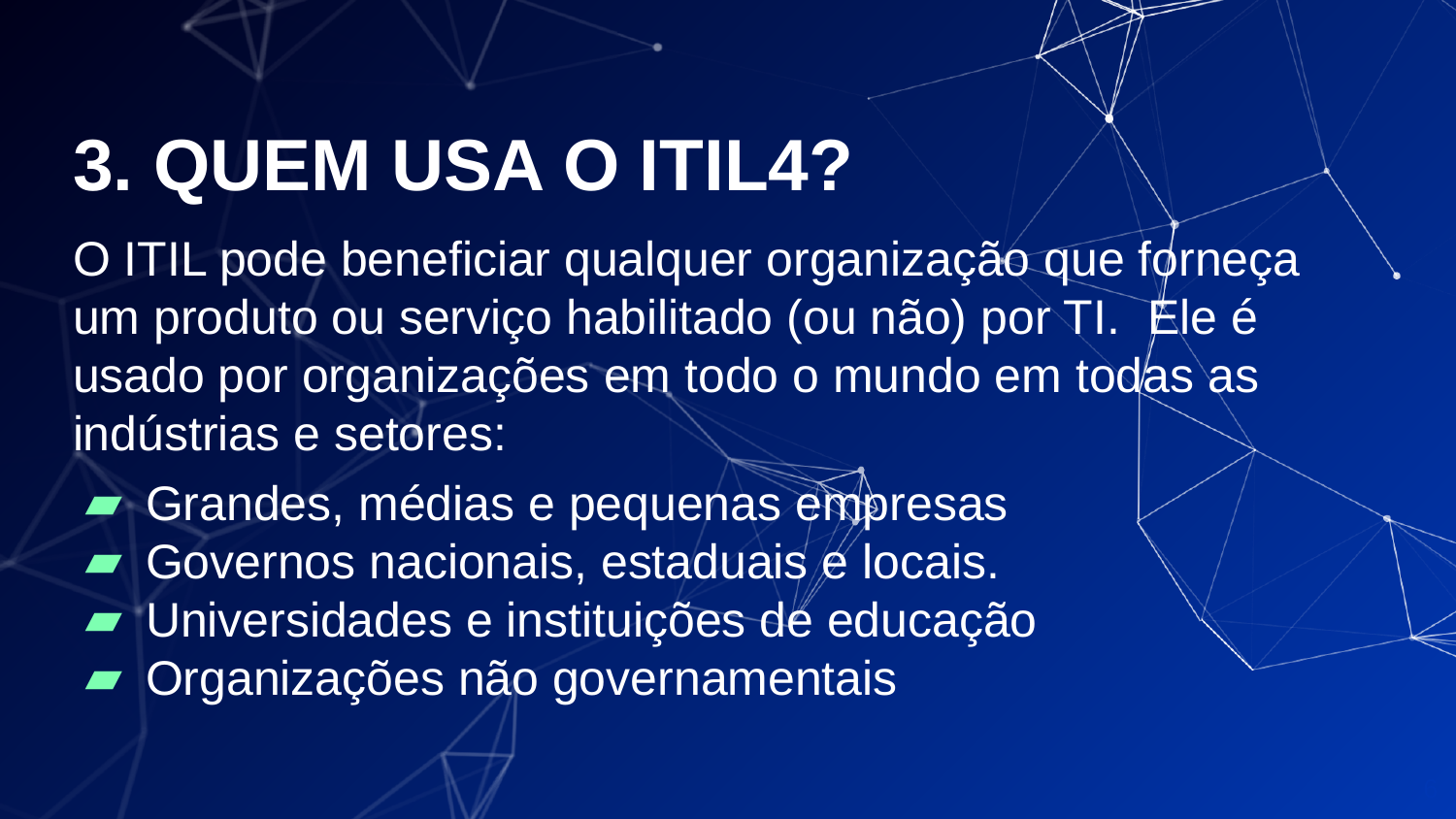

# 3. QUEM USA O ITIL4?
O ITIL pode beneficiar qualquer organização que forneça um produto ou serviço habilitado (ou não) por TI.  Ele é usado por organizações em todo o mundo em todas as indústrias e setores:
Grandes, médias e pequenas empresas
Governos nacionais, estaduais e locais.
Universidades e instituições de educação
Organizações não governamentais
6